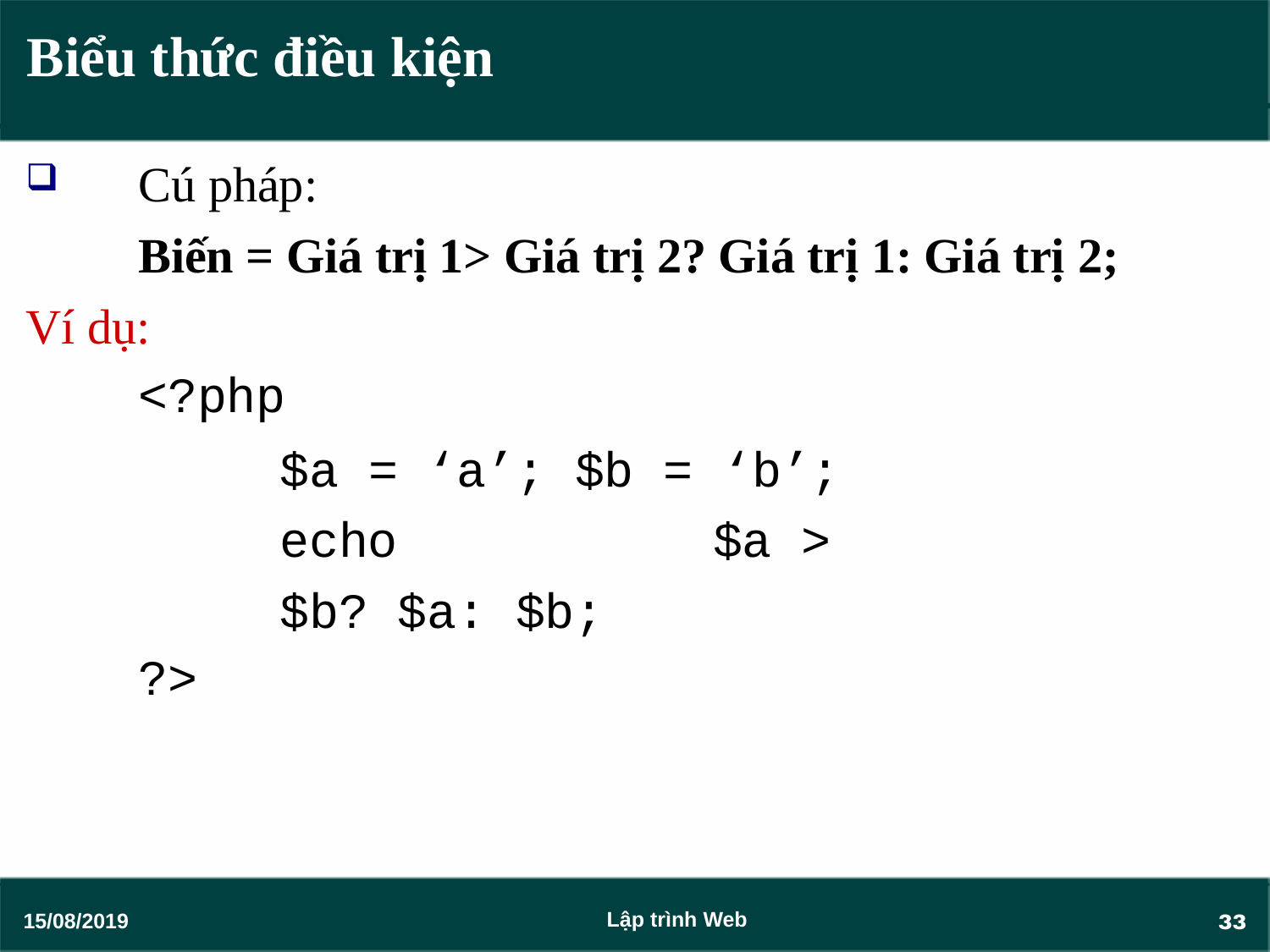

# Biểu thức điều kiện
Cú pháp:
Biến = Giá trị 1> Giá trị 2? Giá trị 1: Giá trị 2;
Ví dụ:
<?php
$a = ‘a’; $b = ‘b’;  echo	$a > $b? $a: $b;
?>
33
Lập trình Web
15/08/2019